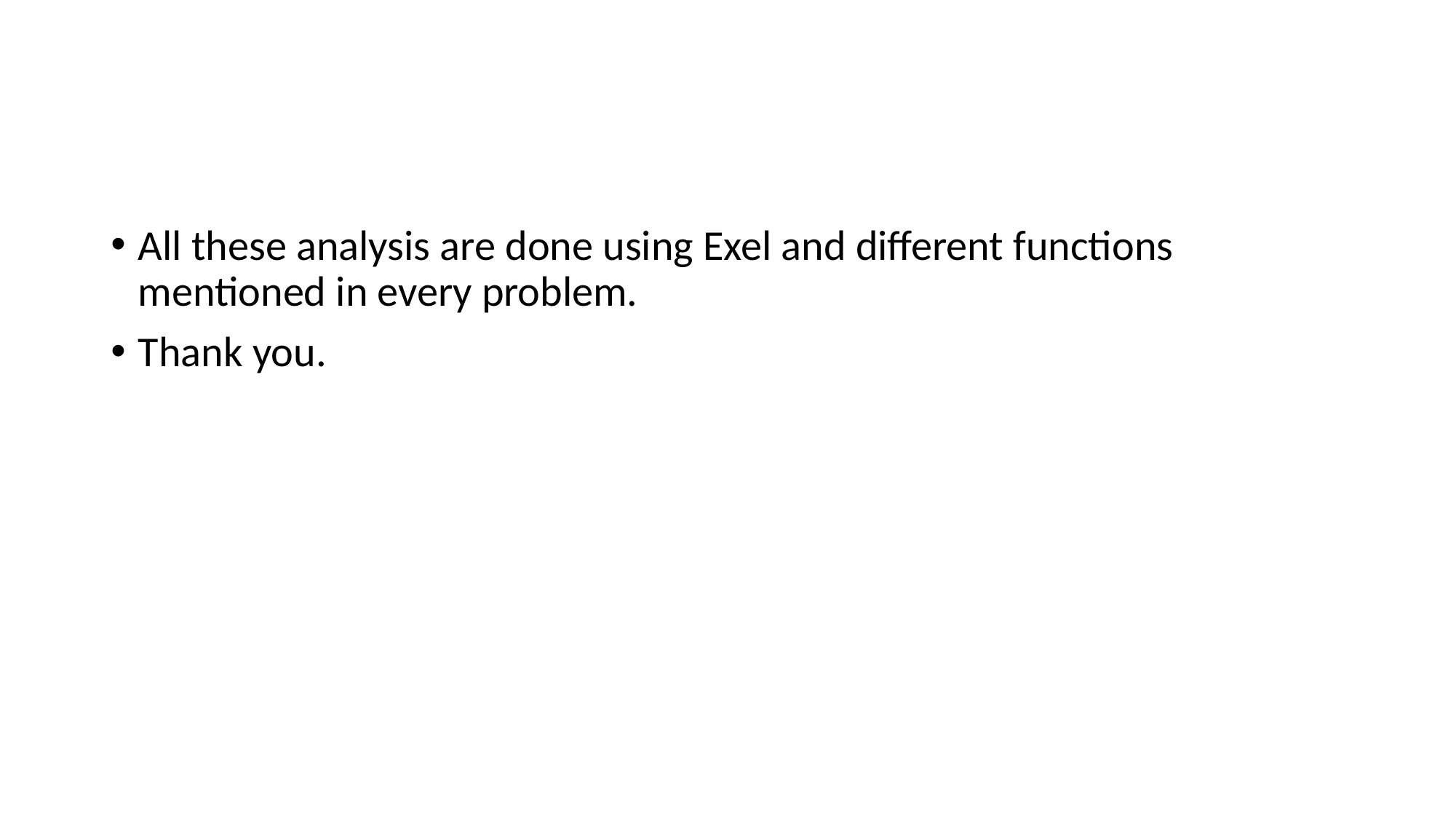

#
All these analysis are done using Exel and different functions mentioned in every problem.
Thank you.